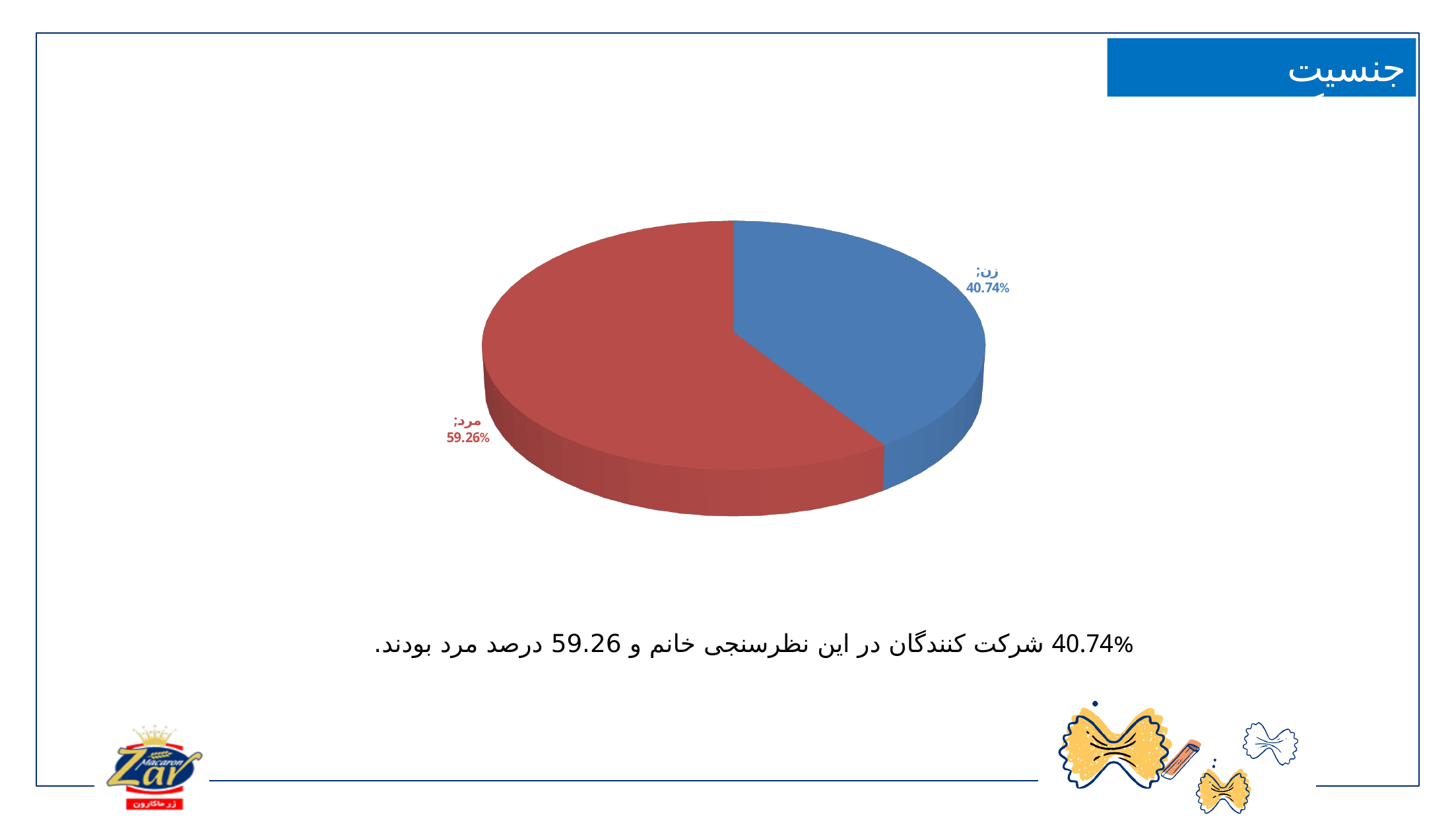

جنسیت پاسخگویان

[unsupported chart]

40.74% شرکت کنندگان در این نظرسنجی خانم و 59.26 درصد مرد بودند.